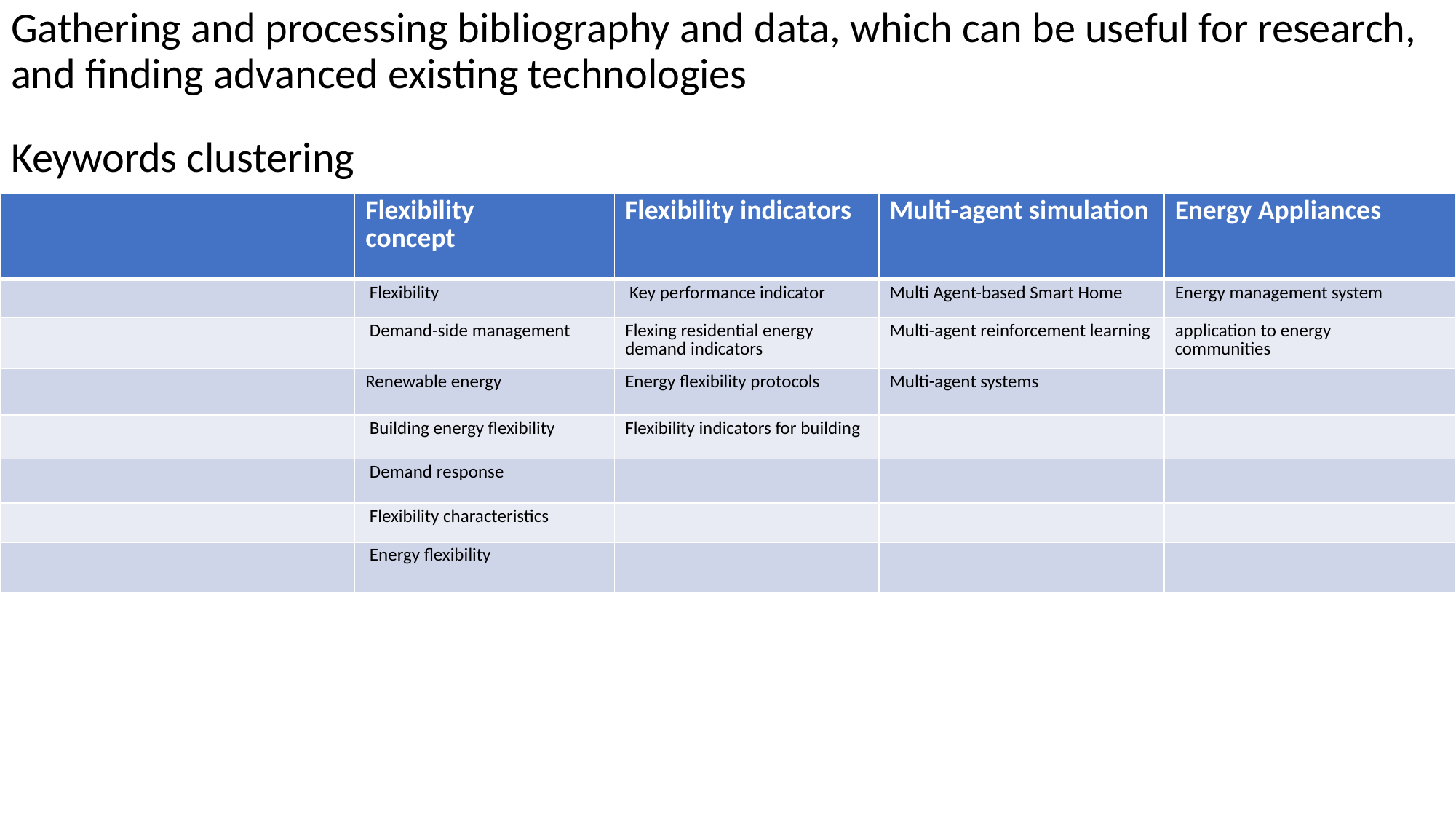

# Gathering and processing bibliography and data, which can be useful for research, and finding advanced existing technologies
Keywords clustering

|  | Flexibility concept | Flexibility indicators | Multi-agent simulation | Energy Appliances |
| --- | --- | --- | --- | --- |
|  | Flexibility | Key performance indicator | Multi Agent-based Smart Home | Energy management system |
|  | Demand-side management | Flexing residential energy demand indicators | Multi-agent reinforcement learning | application to energy communities |
|  | Renewable energy | Energy flexibility protocols | Multi-agent systems |  |
|  | Building energy flexibility | Flexibility indicators for building |  |  |
|  | Demand response |  |  |  |
|  | Flexibility characteristics |  |  |  |
|  | Energy flexibility |  |  |  |